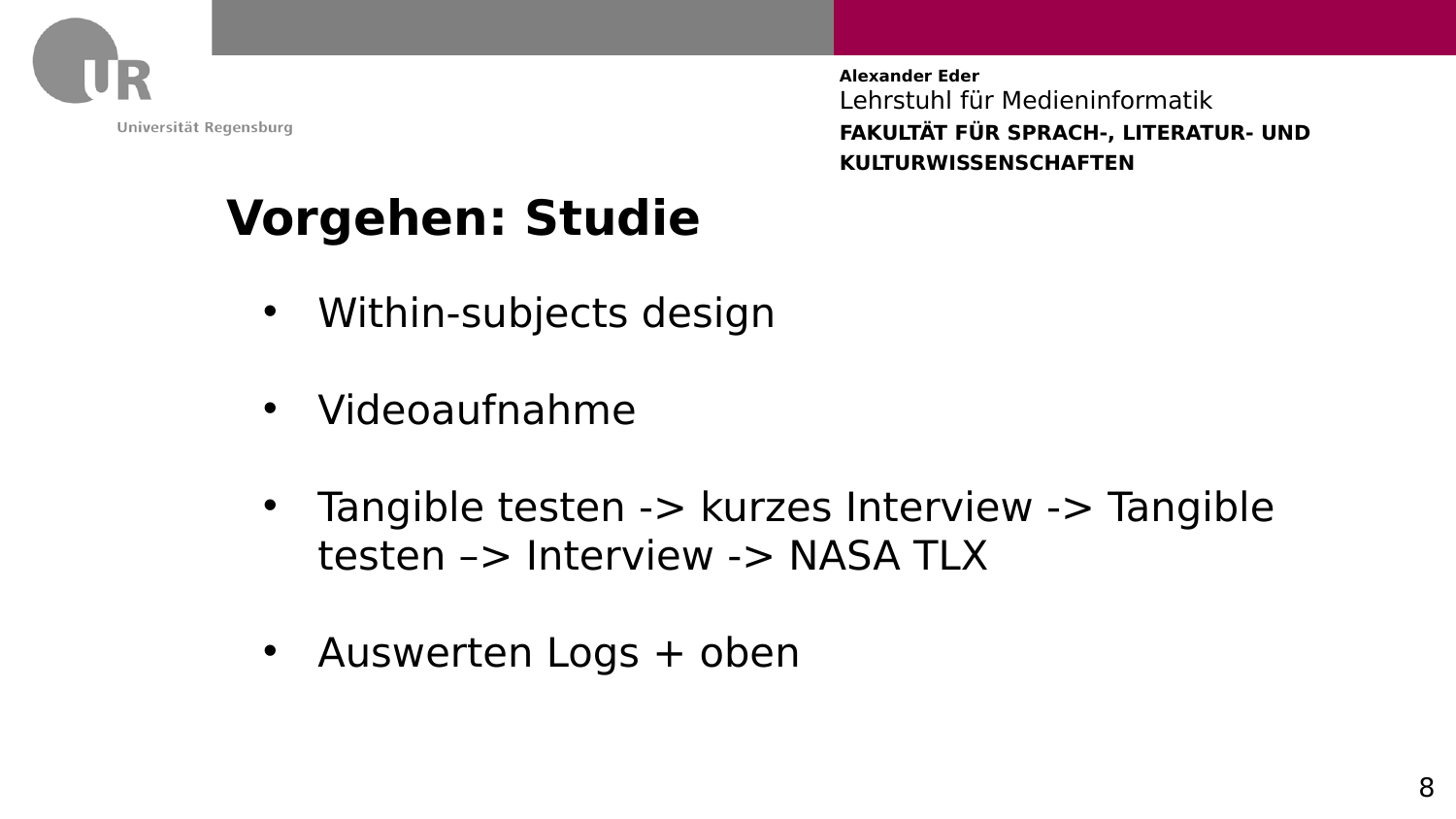

# Vorgehen: Studie
Within-subjects design

Videoaufnahme

Tangible testen -> kurzes Interview -> Tangible testen –> Interview -> NASA TLX

Auswerten Logs + oben
8